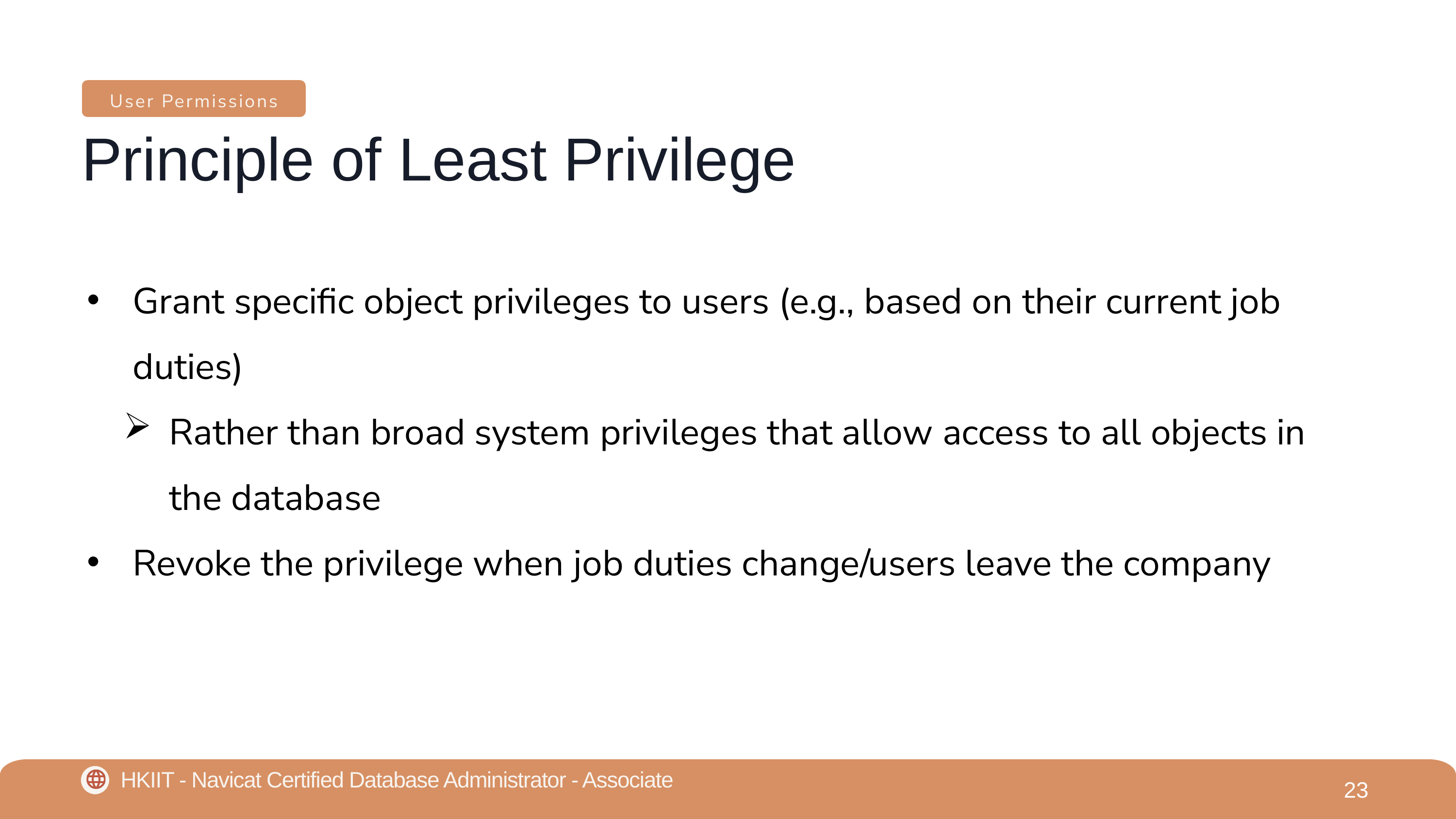

User Permissions
Principle of Least Privilege
Grant specific object privileges to users (e.g., based on their current job duties)
Rather than broad system privileges that allow access to all objects in the database
Revoke the privilege when job duties change/users leave the company

HKIIT - Navicat Certified Database Administrator - Associate
23